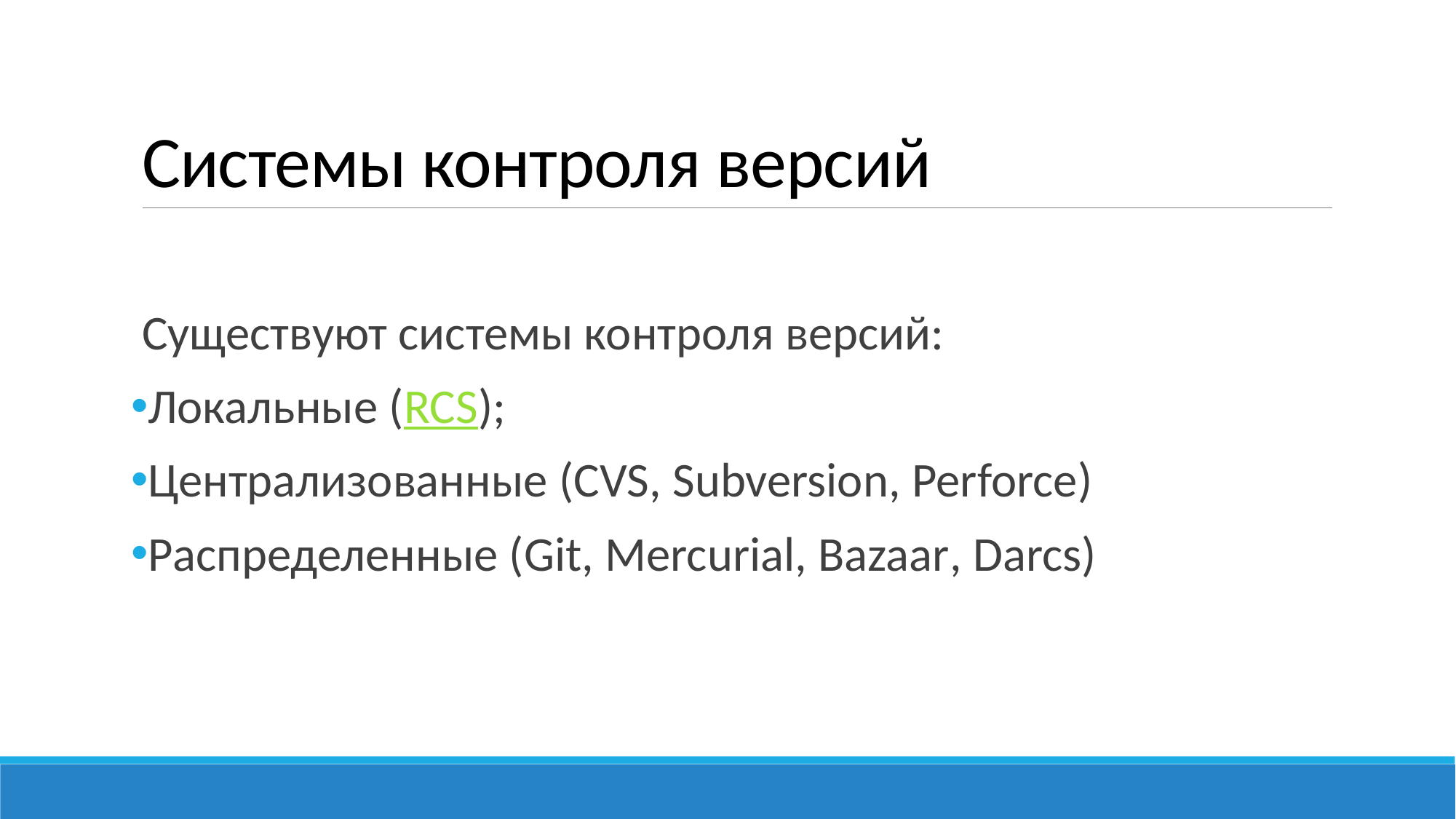

# Системы контроля версий
Существуют системы контроля версий:
Локальные (RCS);
Централизованные (CVS, Subversion, Perforce)
Распределенные (Git, Mercurial, Bazaar, Darcs)